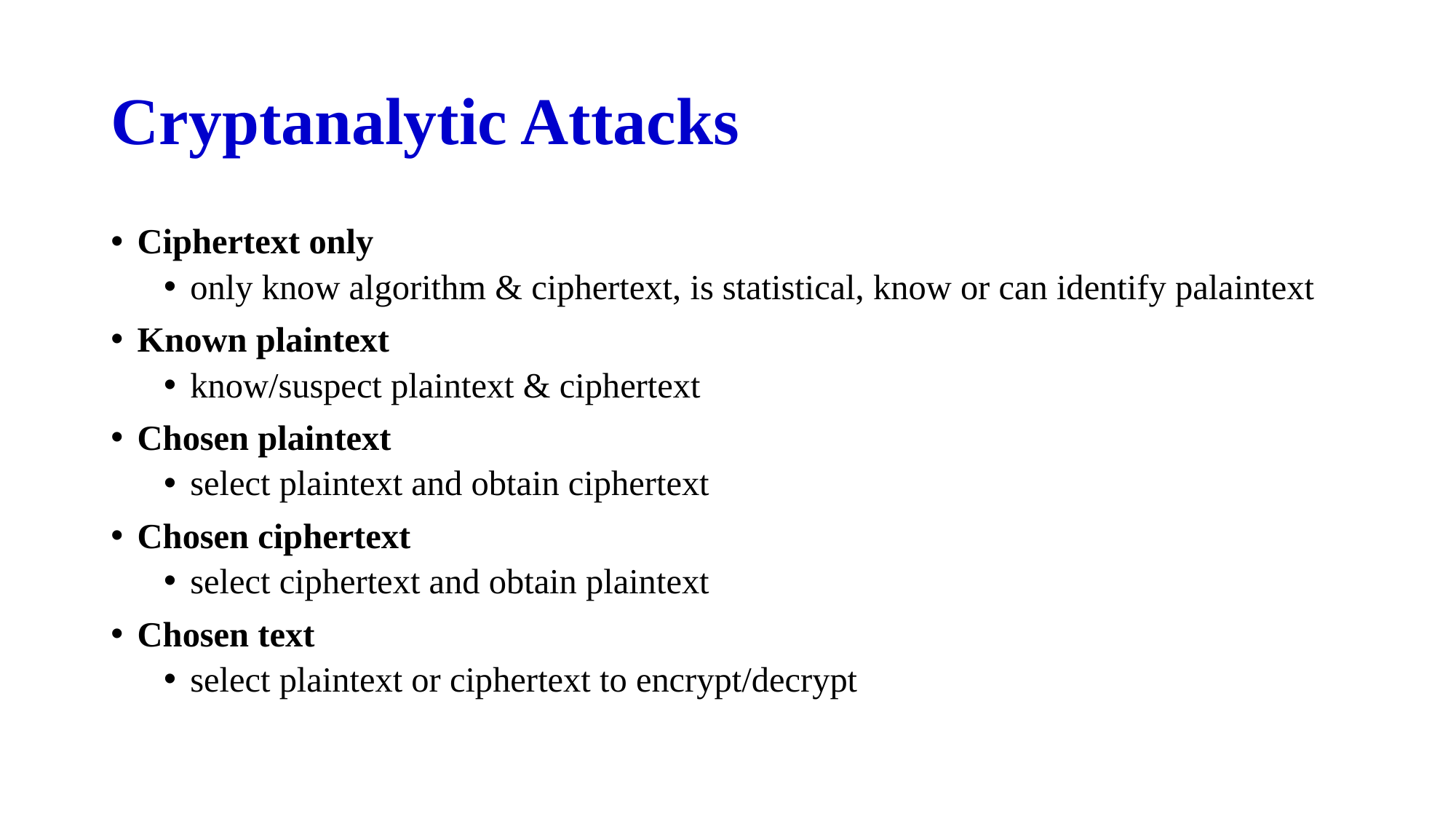

# Cryptanalytic Attacks
Ciphertext only
only know algorithm & ciphertext, is statistical, know or can identify palaintext
Known plaintext
know/suspect plaintext & ciphertext
Chosen plaintext
select plaintext and obtain ciphertext
Chosen ciphertext
select ciphertext and obtain plaintext
Chosen text
select plaintext or ciphertext to encrypt/decrypt